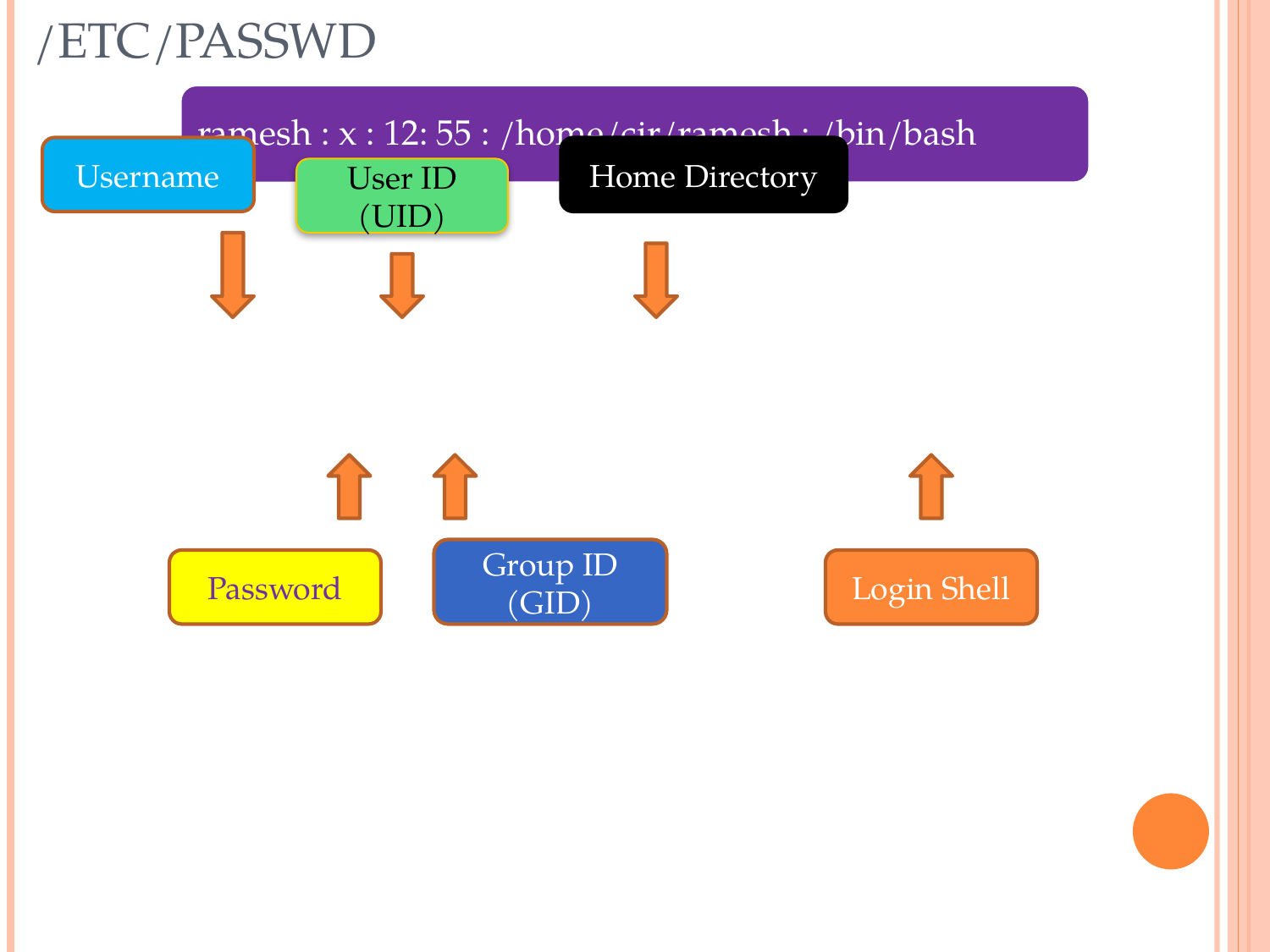

# interpreting the password file /etc/passwd
ramesh : x : 12: 55 : /home/cir/ramesh : /bin/bash
Username
Home Directory
User ID (UID)

Group ID
(GID)
Password
Login Shell